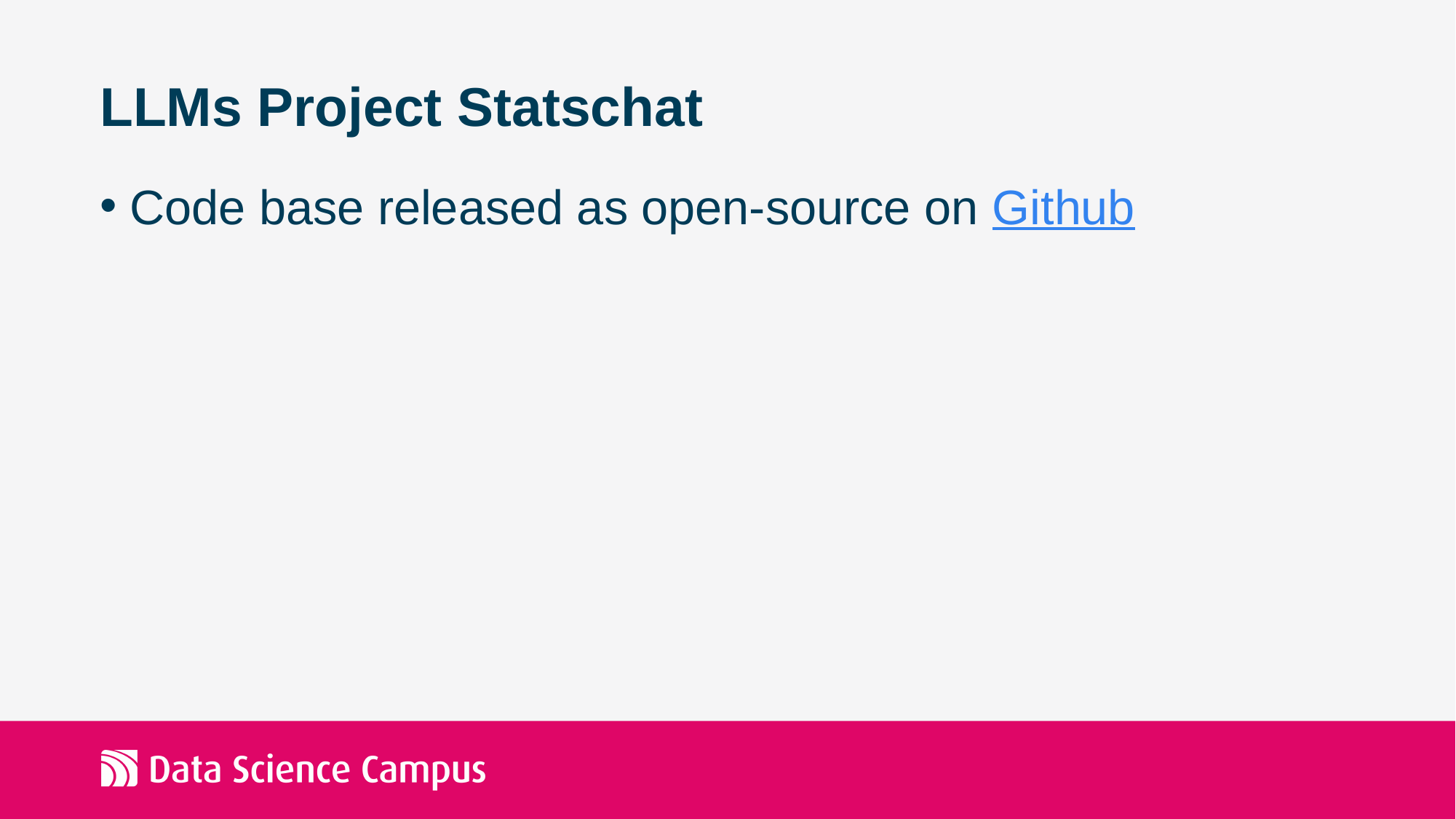

# LLMs Project Statschat
Code base released as open-source on Github